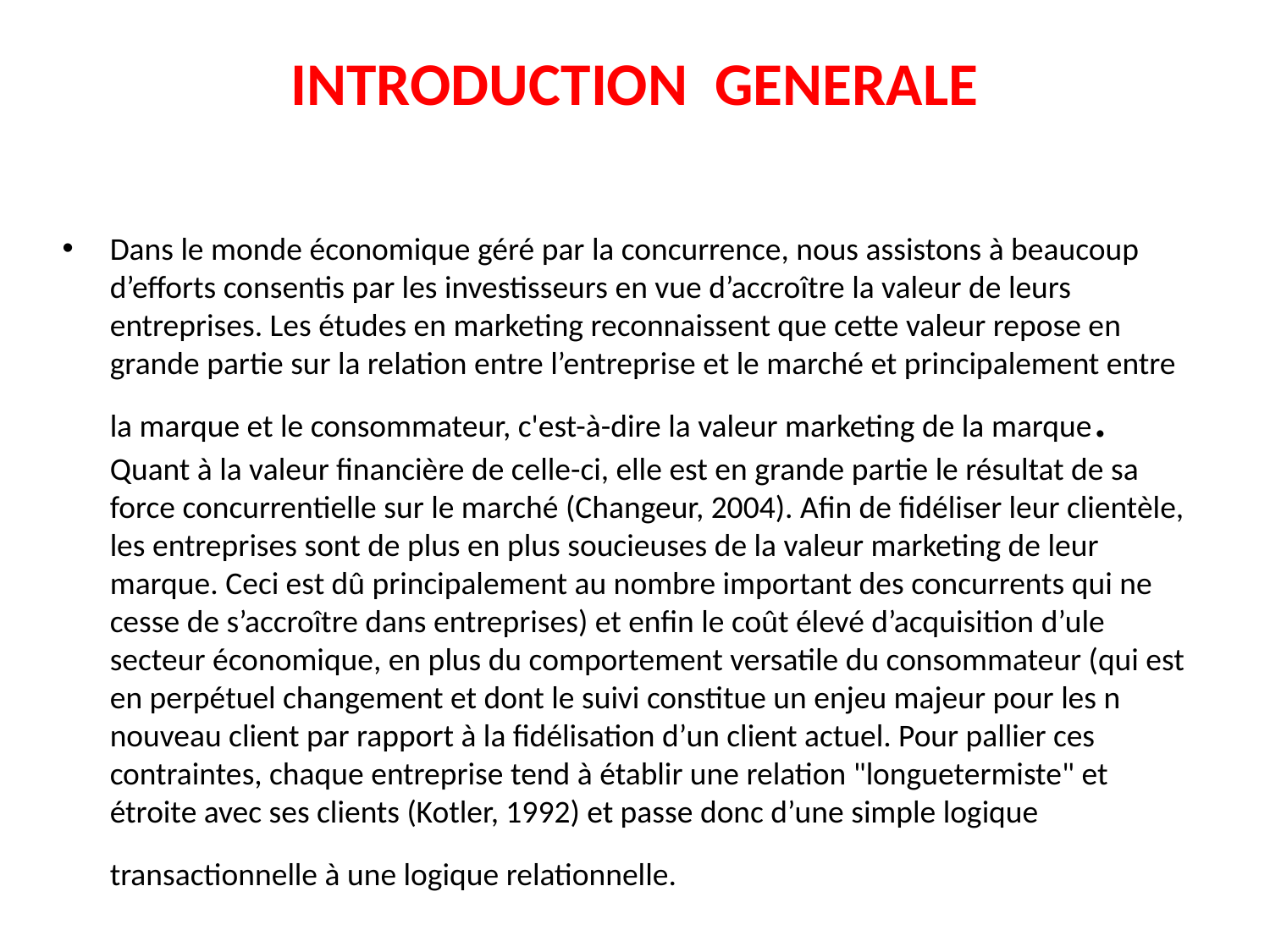

# INTRODUCTION  GENERALE
Dans le monde économique géré par la concurrence, nous assistons à beaucoup d’efforts consentis par les investisseurs en vue d’accroître la valeur de leurs entreprises. Les études en marketing reconnaissent que cette valeur repose en grande partie sur la relation entre l’entreprise et le marché et principalement entre la marque et le consommateur, c'est-à-dire la valeur marketing de la marque. Quant à la valeur financière de celle-ci, elle est en grande partie le résultat de sa force concurrentielle sur le marché (Changeur, 2004). Afin de fidéliser leur clientèle, les entreprises sont de plus en plus soucieuses de la valeur marketing de leur marque. Ceci est dû principalement au nombre important des concurrents qui ne cesse de s’accroître dans entreprises) et enfin le coût élevé d’acquisition d’ule secteur économique, en plus du comportement versatile du consommateur (qui est en perpétuel changement et dont le suivi constitue un enjeu majeur pour les n nouveau client par rapport à la fidélisation d’un client actuel. Pour pallier ces contraintes, chaque entreprise tend à établir une relation "longuetermiste" et étroite avec ses clients (Kotler, 1992) et passe donc d’une simple logique transactionnelle à une logique relationnelle.